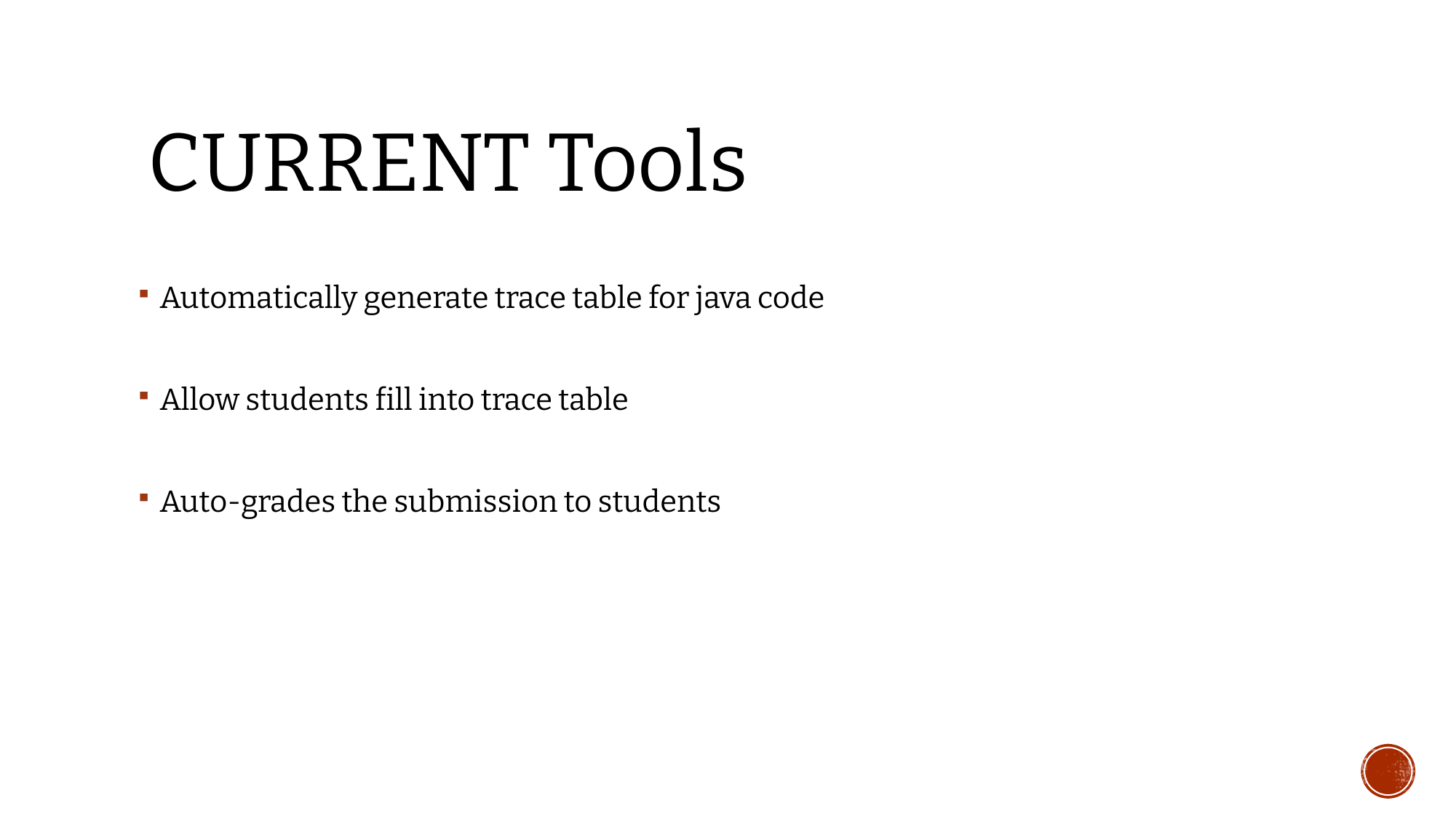

# Current Tools
Automatically generate trace table for java code

Allow students fill into trace table

Auto-grades the submission to students